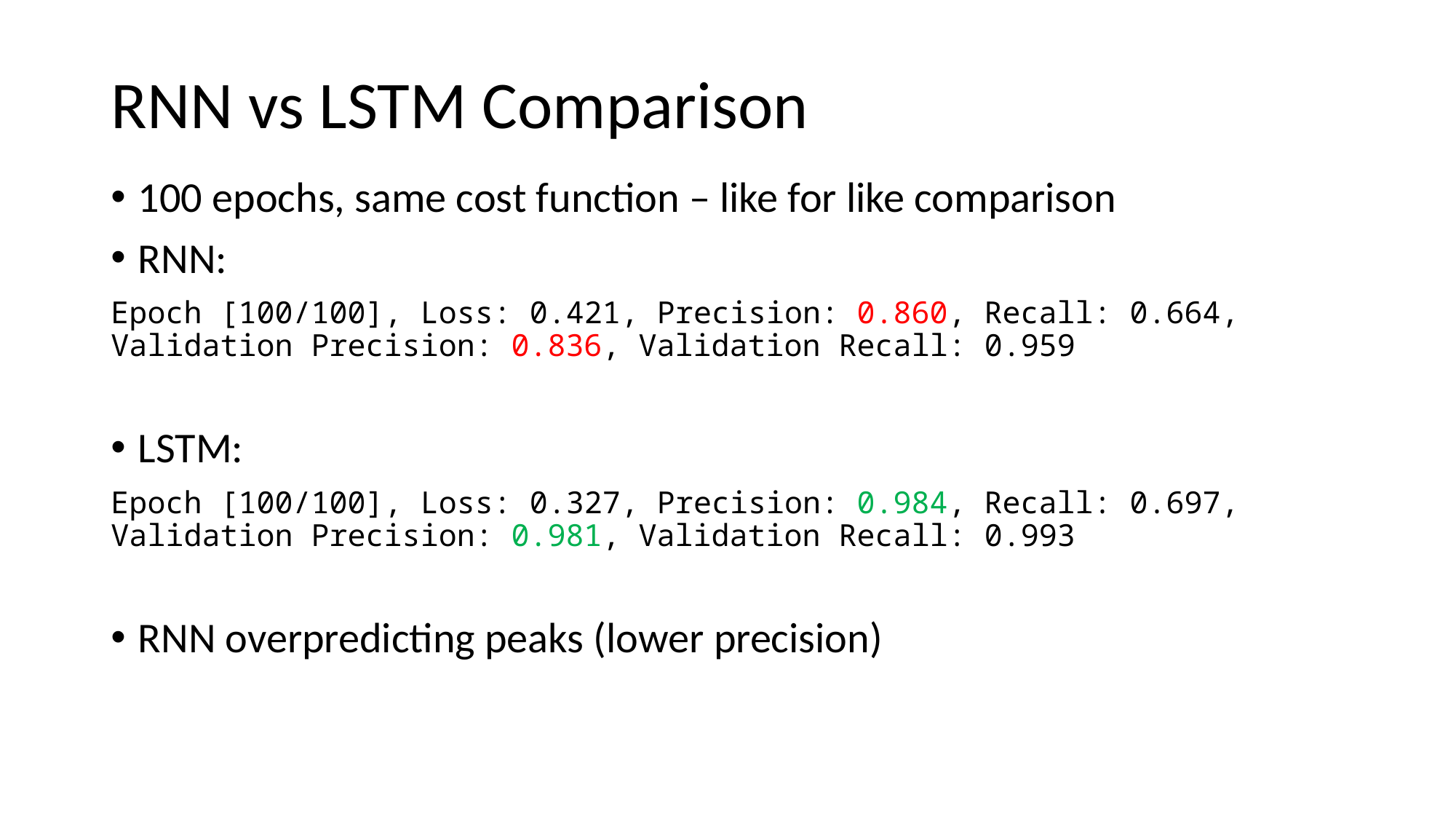

# RNN vs LSTM Comparison
100 epochs, same cost function – like for like comparison
RNN:
Epoch [100/100], Loss: 0.421, Precision: 0.860, Recall: 0.664, Validation Precision: 0.836, Validation Recall: 0.959

LSTM:
Epoch [100/100], Loss: 0.327, Precision: 0.984, Recall: 0.697, Validation Precision: 0.981, Validation Recall: 0.993

RNN overpredicting peaks (lower precision)